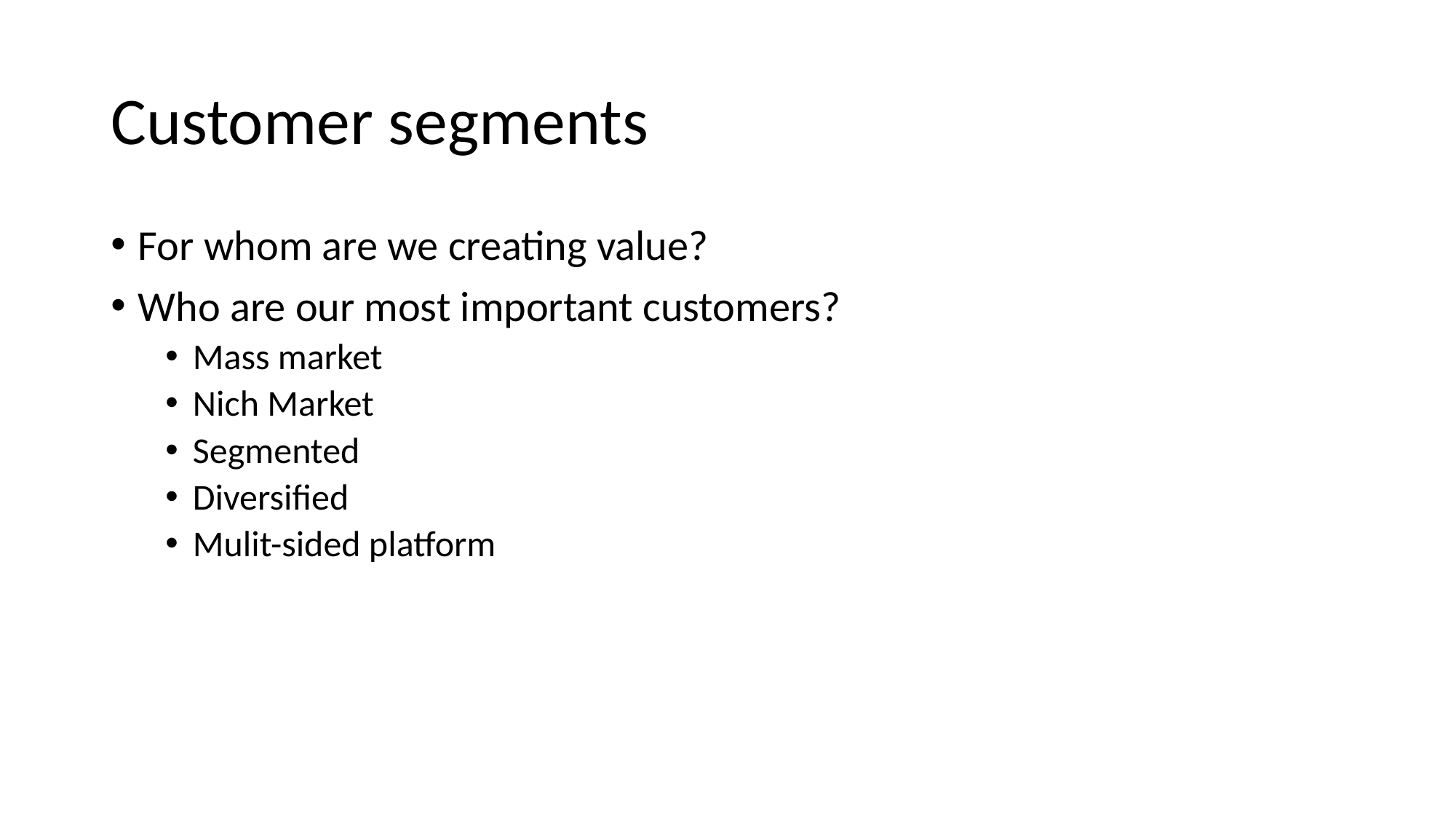

# Customer segments
For whom are we creating value?
Who are our most important customers?
Mass market
Nich Market
Segmented
Diversified
Mulit-sided platform